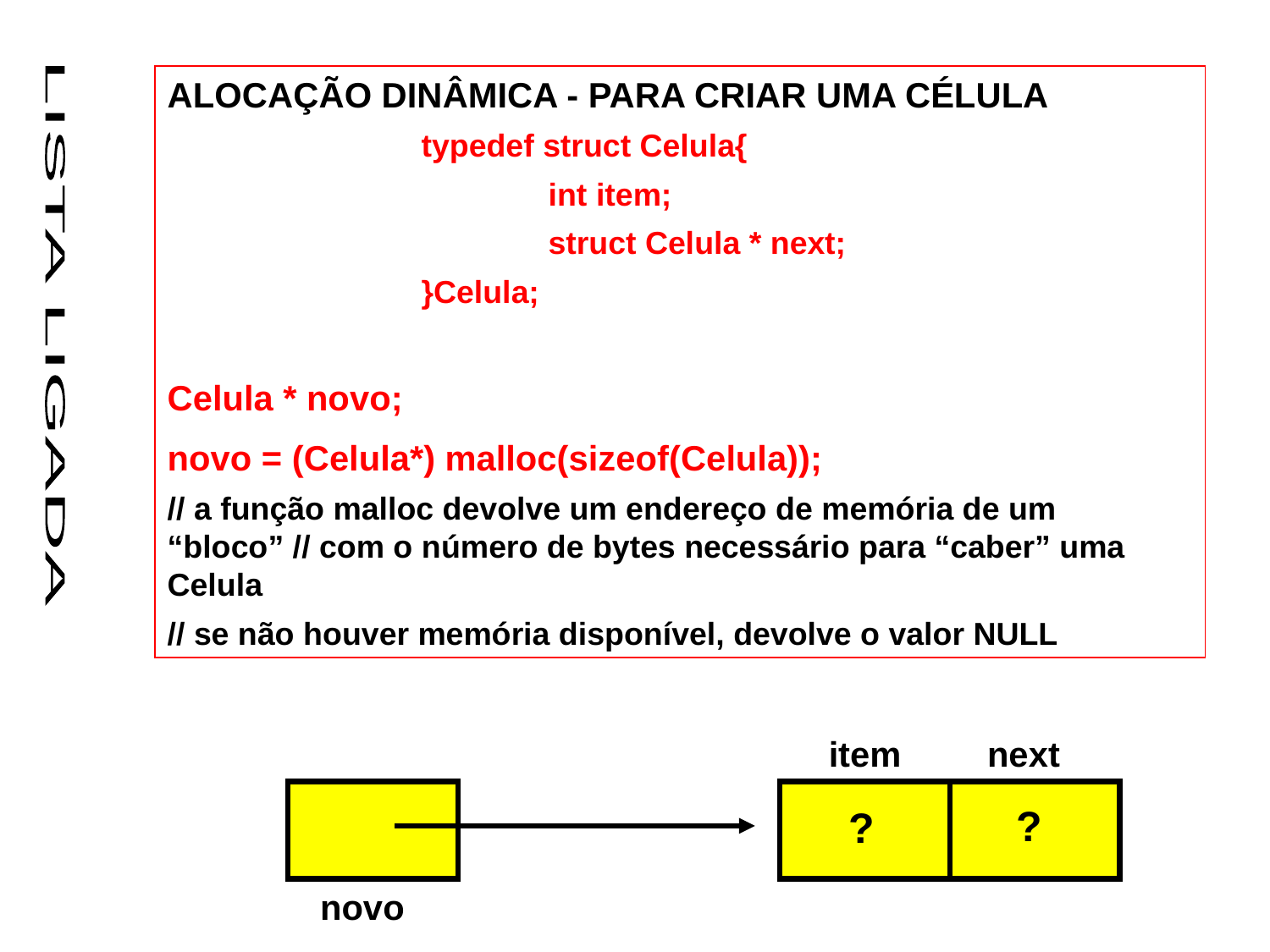

ALOCAÇÃO DINÂMICA - PARA CRIAR UMA CÉLULA
		typedef struct Celula{
			int item;
			struct Celula * next;
		}Celula;

Celula * novo;
novo = (Celula*) malloc(sizeof(Celula));
// a função malloc devolve um endereço de memória de um “bloco” // com o número de bytes necessário para “caber” uma Celula
// se não houver memória disponível, devolve o valor NULL
LISTA LIGADA
item
next

?
?

novo